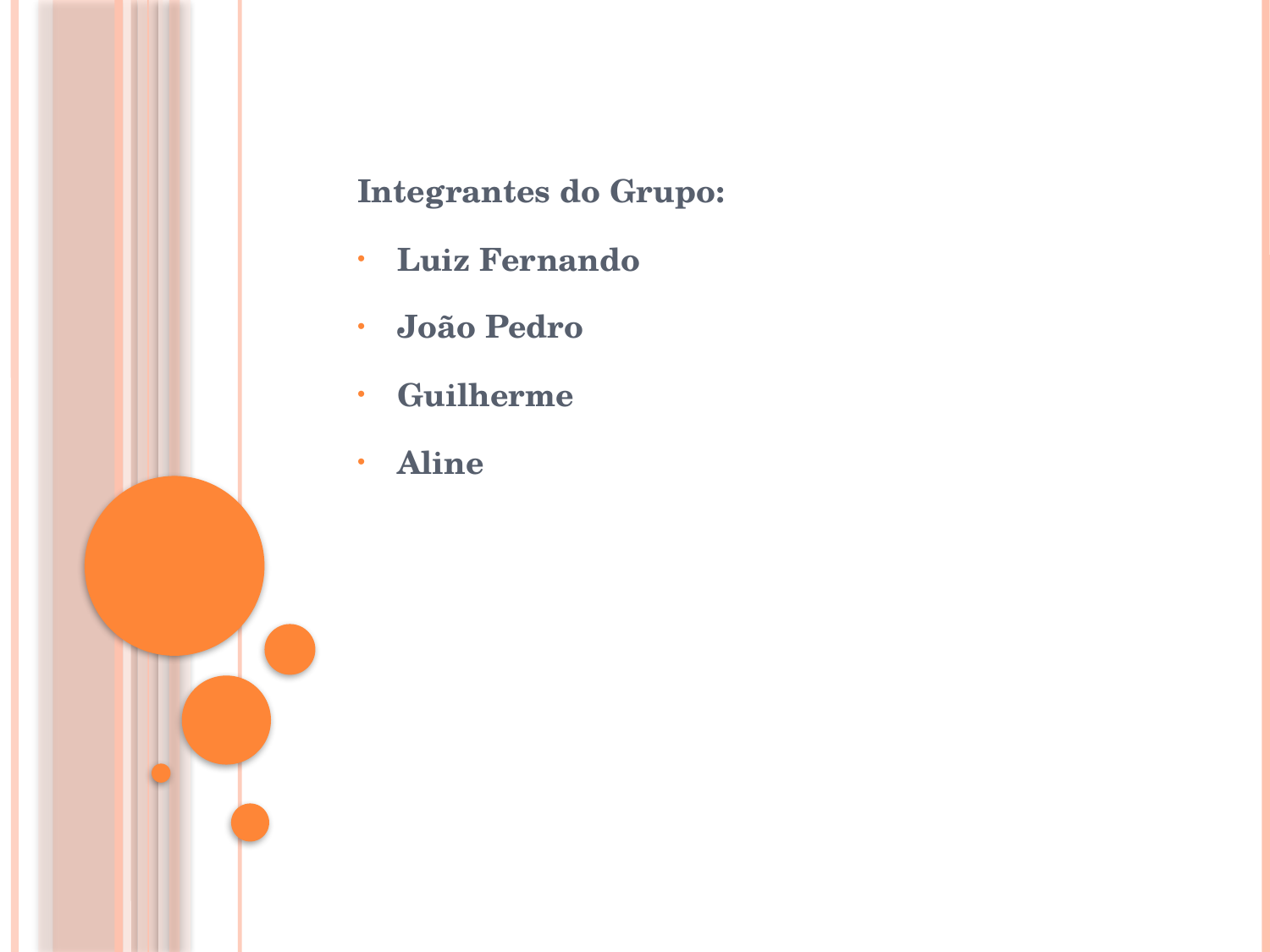

Integrantes do Grupo:
Luiz Fernando
João Pedro
Guilherme
Aline